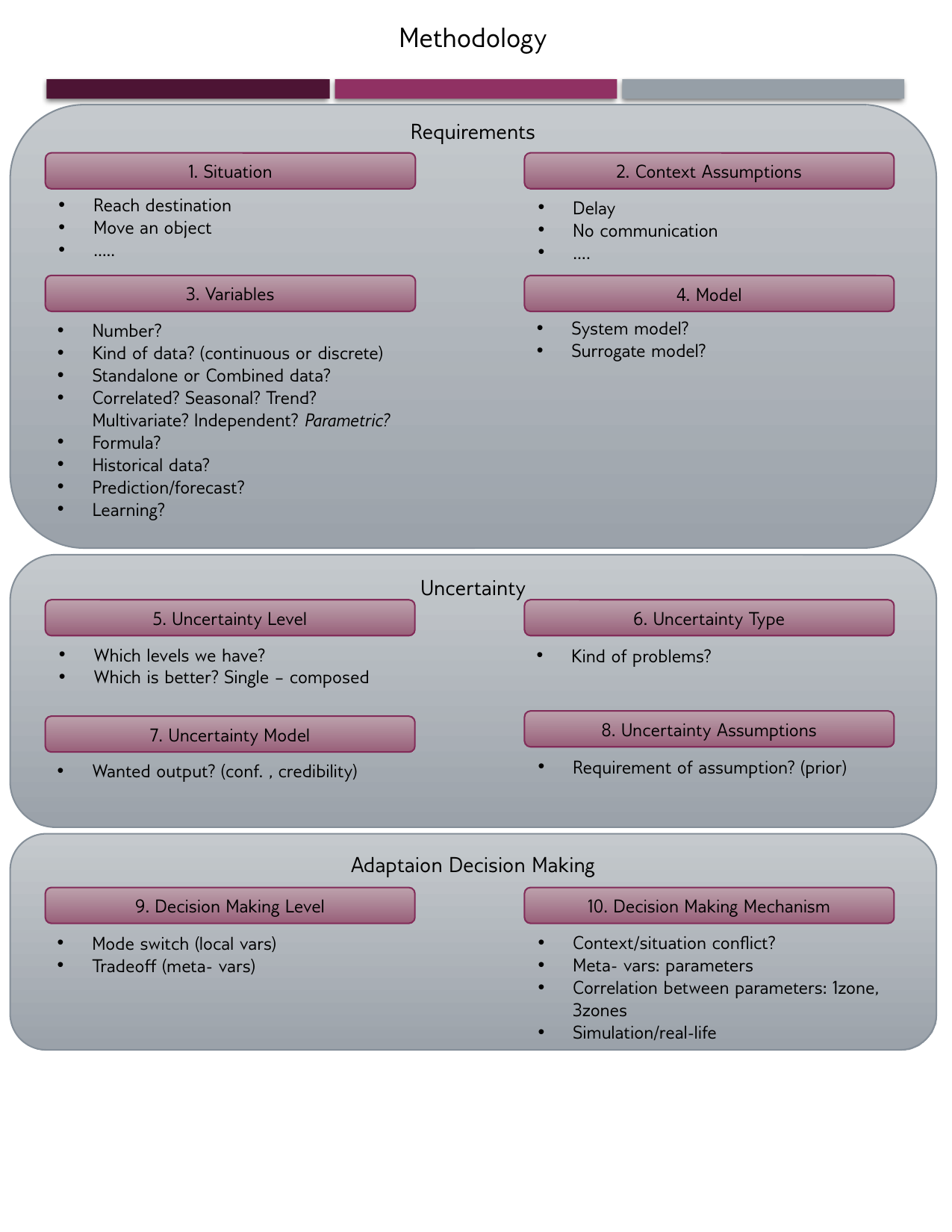

Methodology
Requirements

1. Situation
2. Context Assumptions
Reach destination
Move an object
…..
Delay
No communication
….
3. Variables
4. Model
System model?
Surrogate model?
Number?
Kind of data? (continuous or discrete)
Standalone or Combined data?
Correlated? Seasonal? Trend? Multivariate? Independent? Parametric?
Formula?
Historical data?
Prediction/forecast?
Learning?
Uncertainty

5. Uncertainty Level
6. Uncertainty Type
Which levels we have?
Which is better? Single – composed
Kind of problems?
8. Uncertainty Assumptions
7. Uncertainty Model
Requirement of assumption? (prior)
Wanted output? (conf. , credibility)
Adaptaion Decision Making

9. Decision Making Level
10. Decision Making Mechanism
Context/situation conflict?
Meta- vars: parameters
Correlation between parameters: 1zone, 3zones
Simulation/real-life
Mode switch (local vars)
Tradeoff (meta- vars)